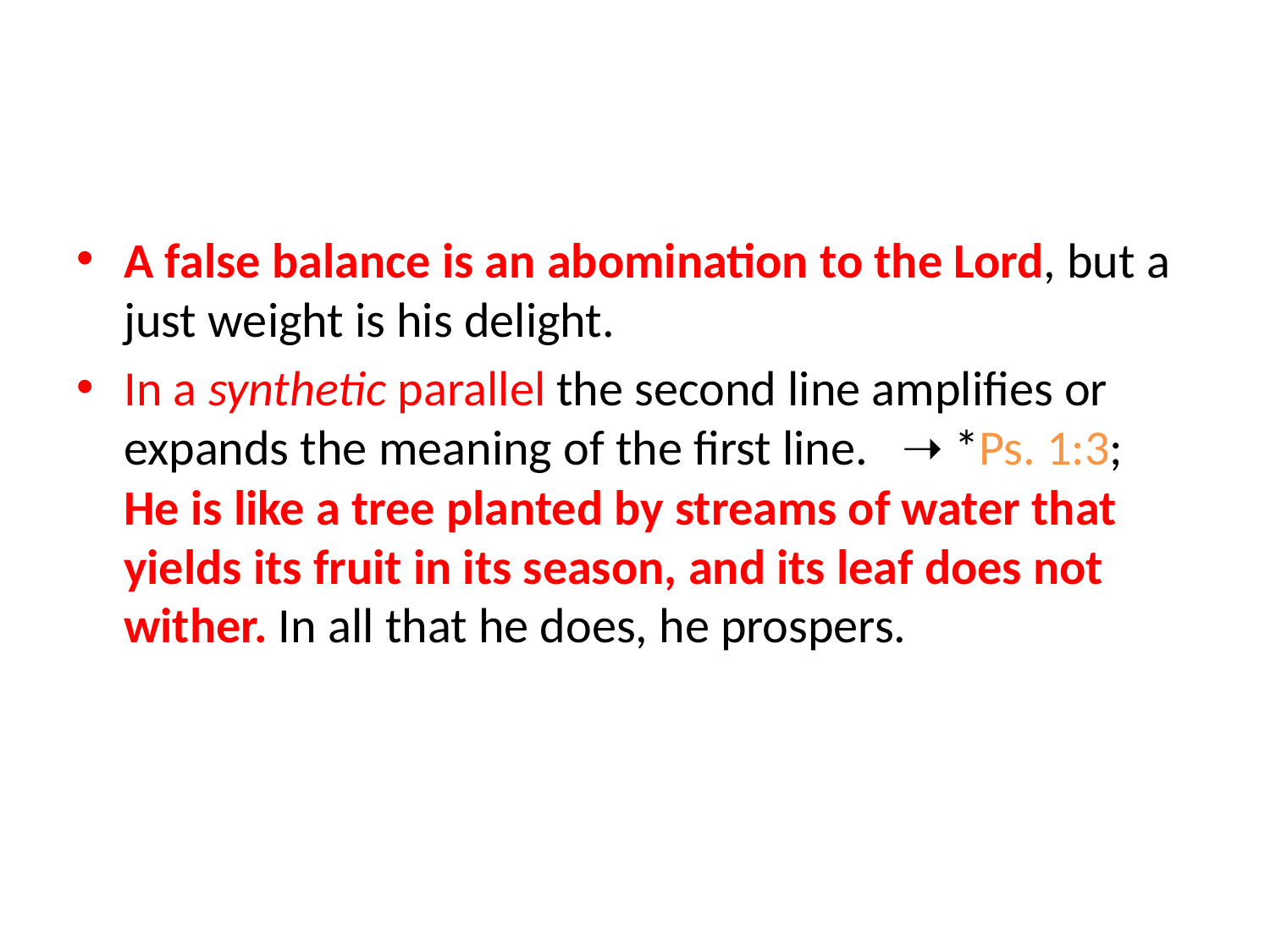

#
A false balance is an abomination to the Lord, but a just weight is his delight.
In a synthetic parallel the second line amplifies or expands the meaning of the first line.   ➝ *Ps. 1:3;  He is like a tree planted by streams of water that yields its fruit in its season, and its leaf does not wither. In all that he does, he prospers.